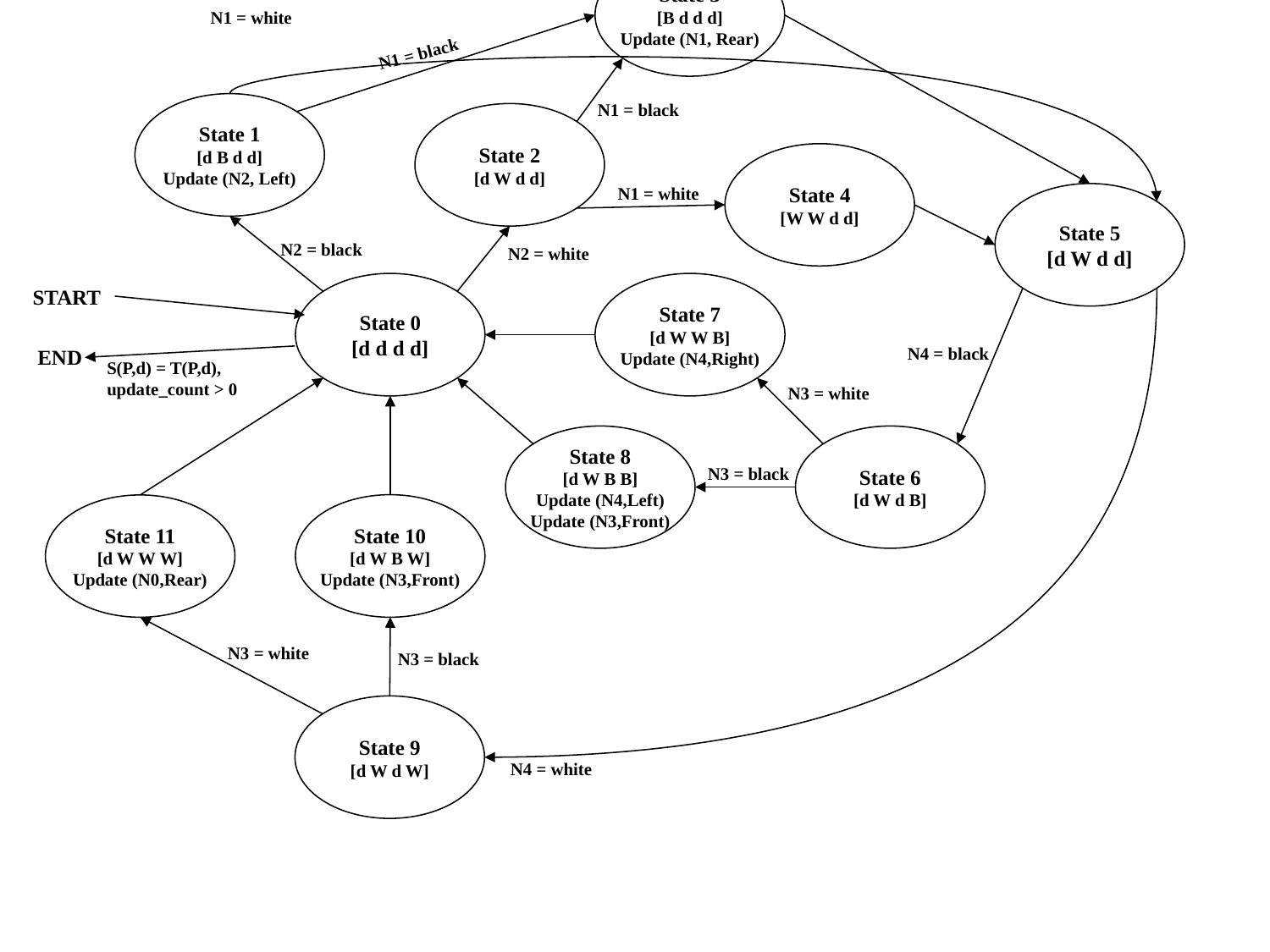

N1 = white
State 3
[B d d d]
Update (N1, Rear)
N1 = black
N1 = black
State 1
[d B d d]
Update (N2, Left)
State 2
[d W d d]
State 4
[W W d d]
N1 = white
State 5
[d W d d]
N2 = black
N2 = white
State 0
[d d d d]
State 7
[d W W B]
Update (N4,Right)
START

N4 = black
END

S(P,d) = T(P,d),
update_count > 0
N3 = white
State 8
[d W B B]
Update (N4,Left)
Update (N3,Front)
State 6
[d W d B]
N3 = black
State 10
[d W B W]
Update (N3,Front)
State 11
[d W W W]
Update (N0,Rear)
N3 = white
N3 = black
State 9
[d W d W]
N4 = white